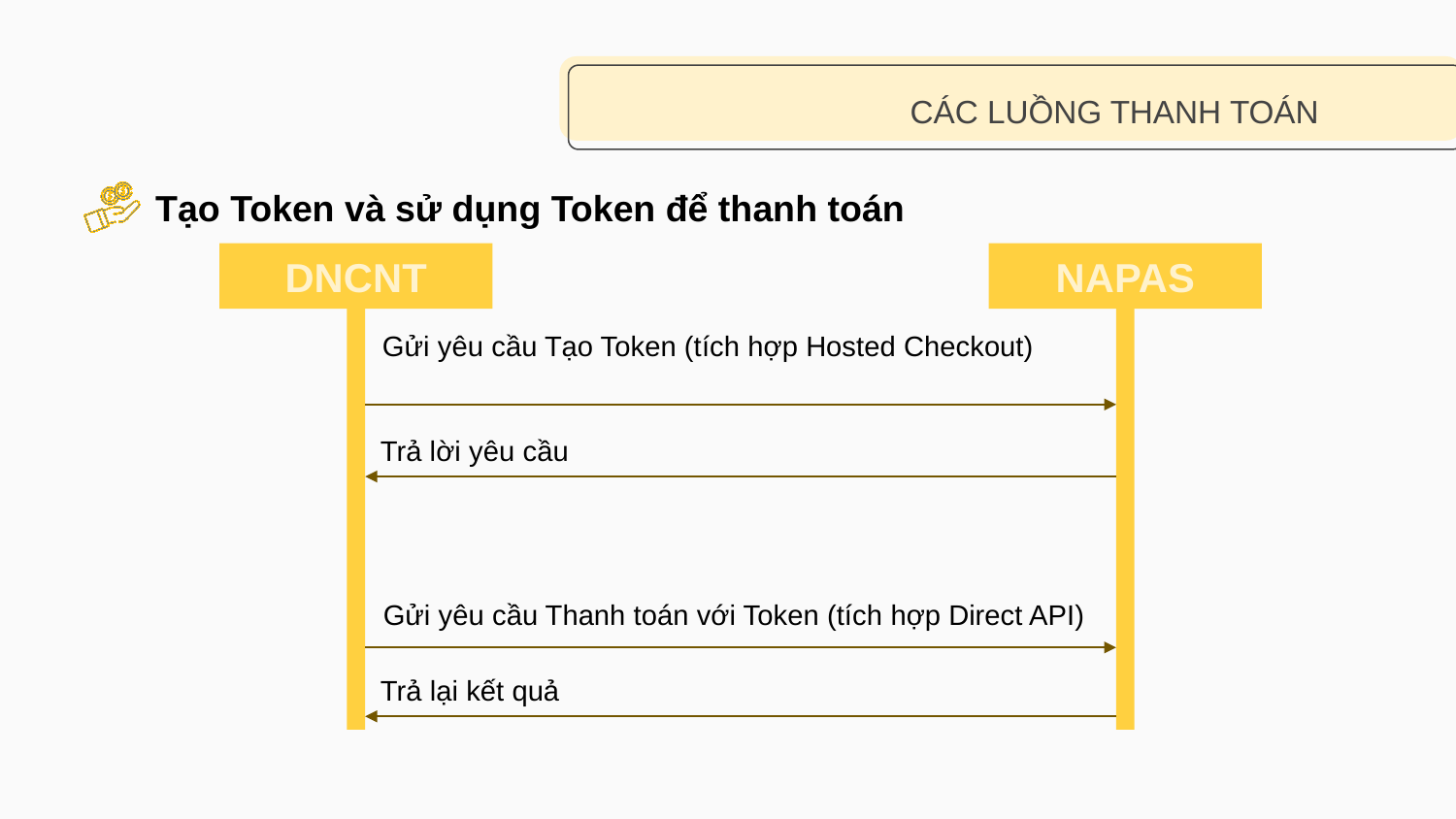

# CÁC LUỒNG THANH TOÁN
Tạo Token và sử dụng Token để thanh toán

DNCNT

NAPAS

Gửi yêu cầu Tạo Token (tích hợp Hosted Checkout)
Trả lời yêu cầu
Gửi yêu cầu Thanh toán với Token (tích hợp Direct API)
Trả lại kết quả